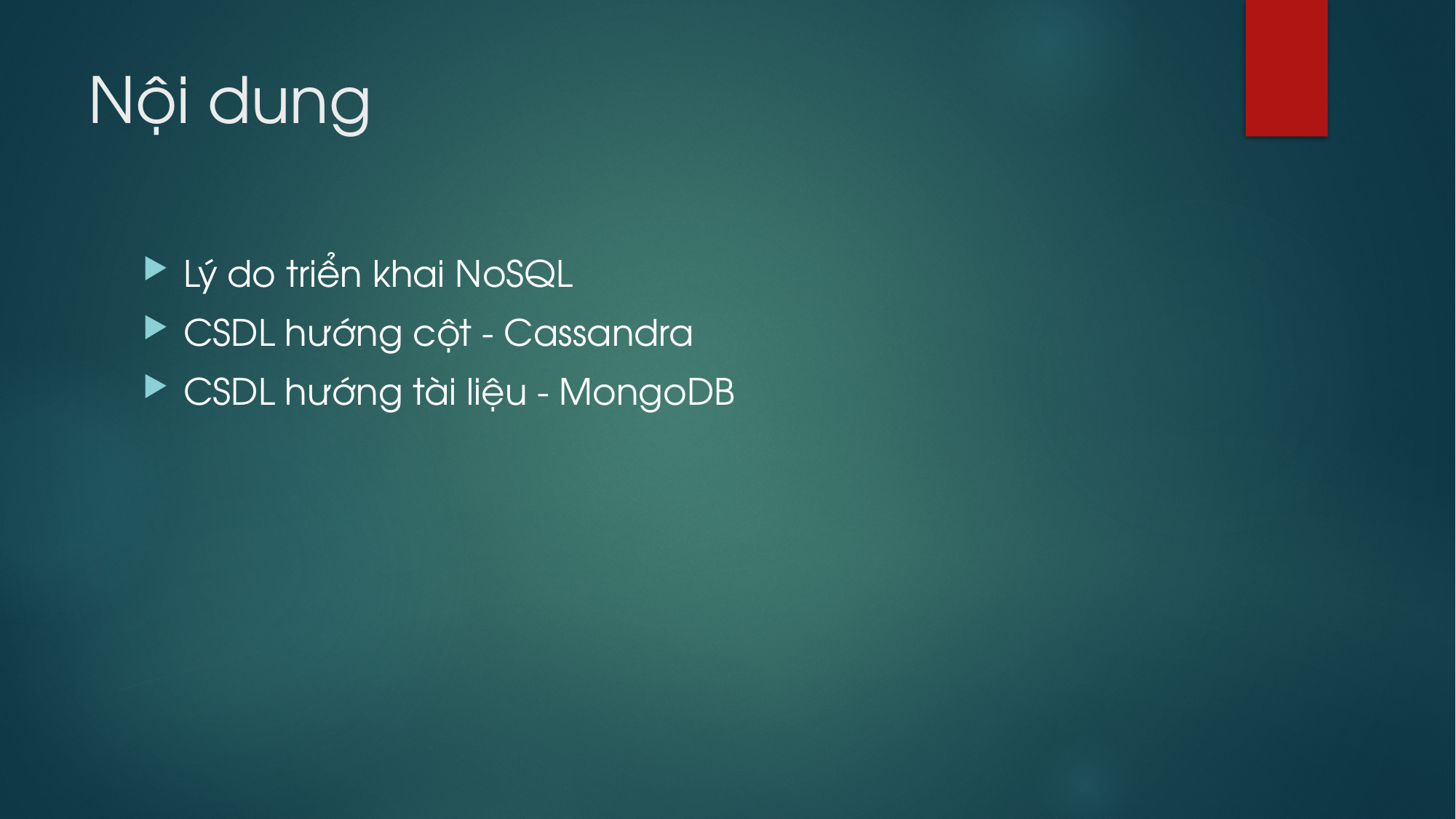

# Nội dung
Lý do triển khai NoSQL
CSDL hướng cột - Cassandra
CSDL hướng tài liệu - MongoDB